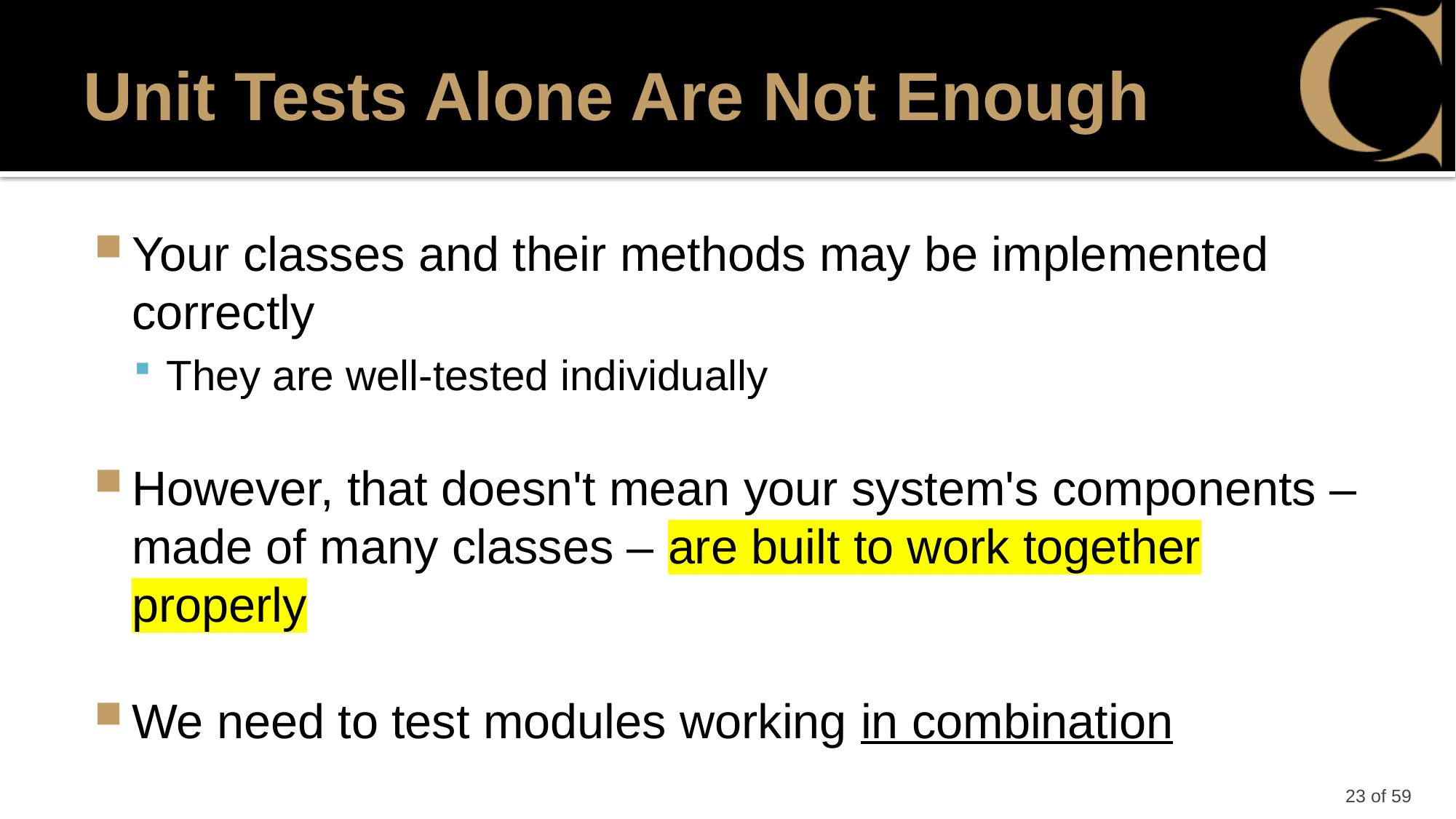

# Unit Tests Alone Are Not Enough
Your classes and their methods may be implemented correctly
They are well-tested individually

However, that doesn't mean your system's components – made of many classes – are built to work together properly

We need to test modules working in combination

Termed Integration Testing
23 of 59